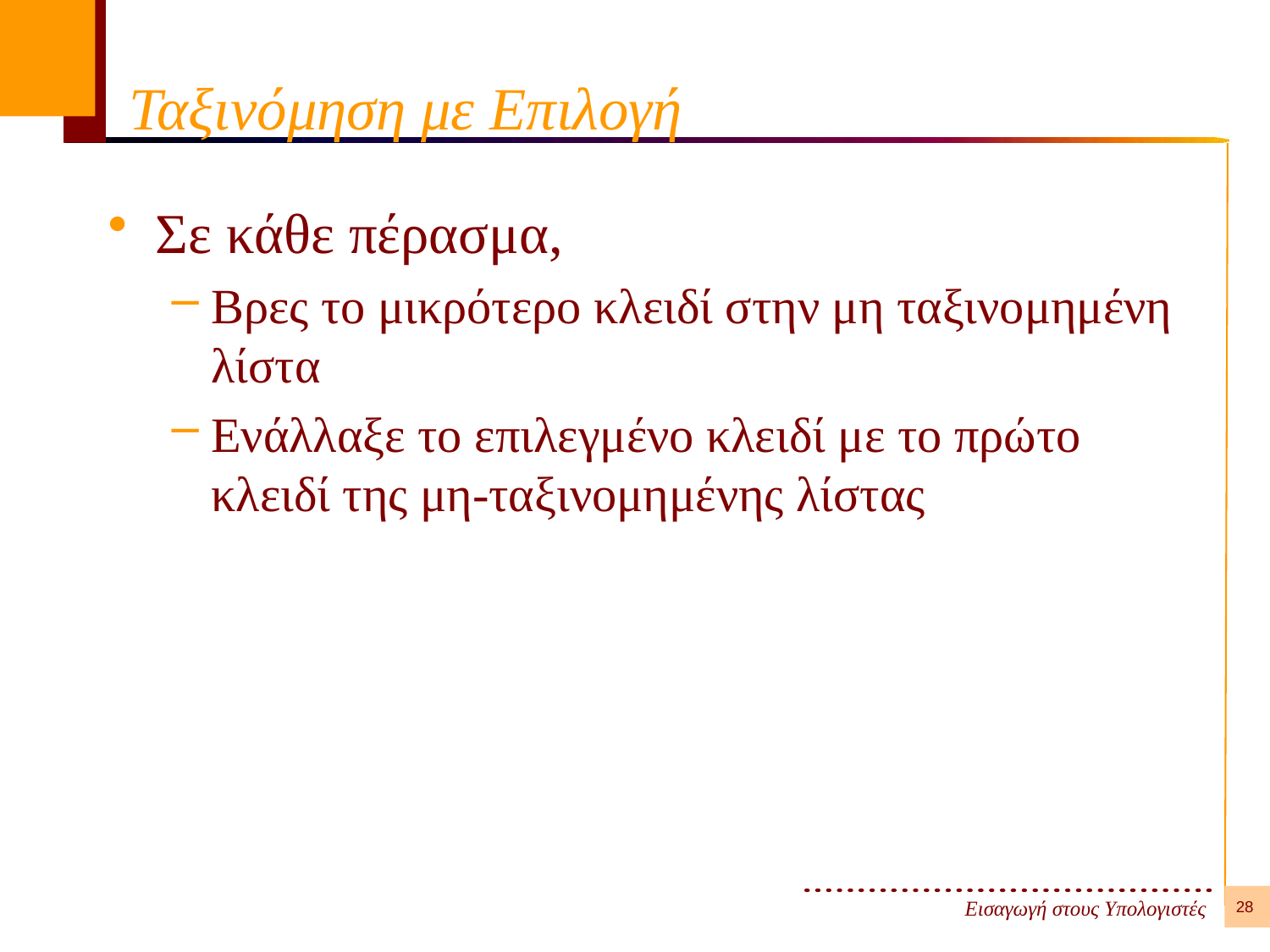

# Ταξινόμηση με Επιλογή
Σε κάθε πέρασμα,
Βρες το μικρότερο κλειδί στην μη ταξινομημένη λίστα
Ενάλλαξε το επιλεγμένο κλειδί με το πρώτο κλειδί της μη-ταξινομημένης λίστας